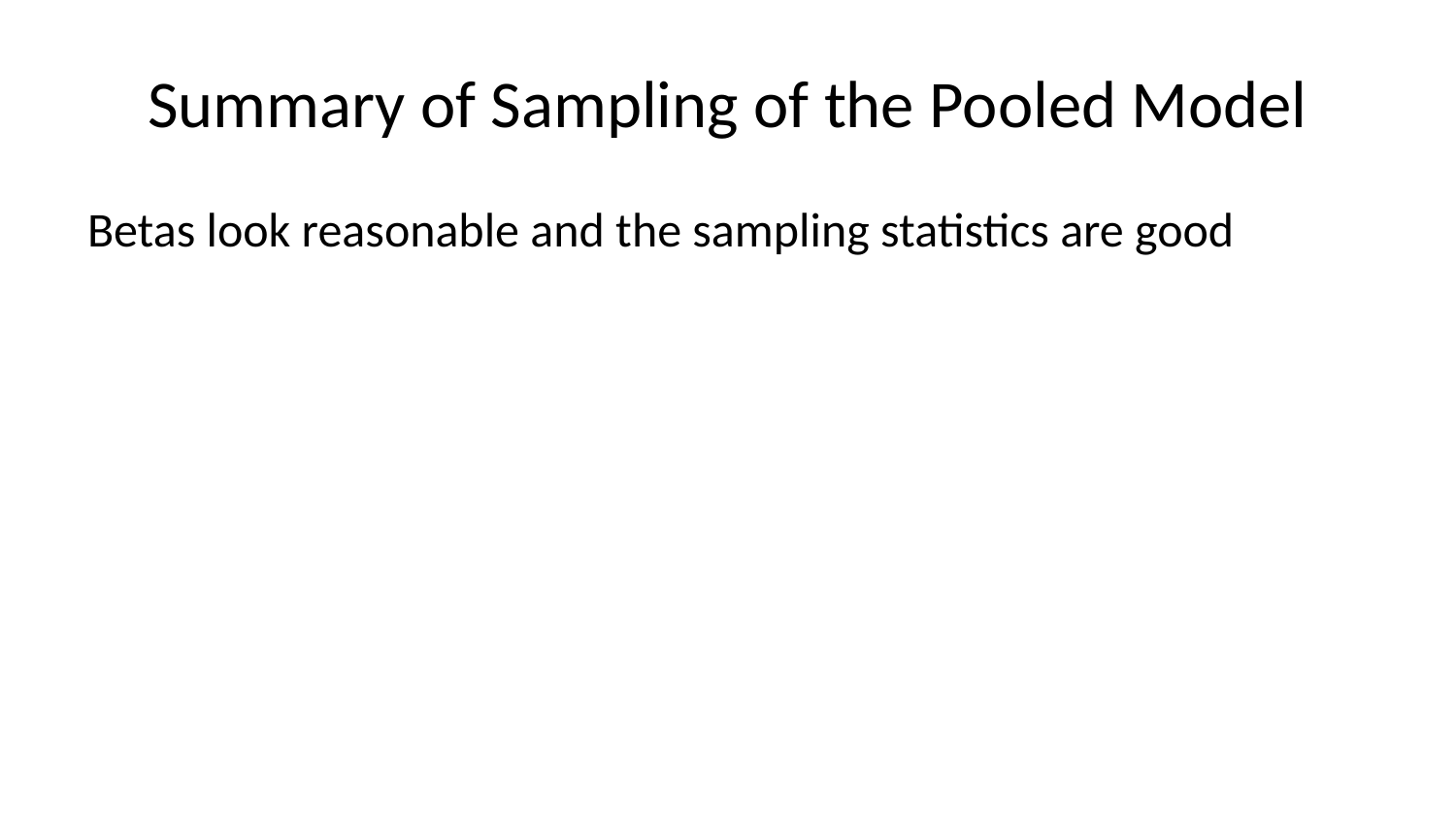

# Summary of Sampling of the Pooled Model
Betas look reasonable and the sampling statistics are good